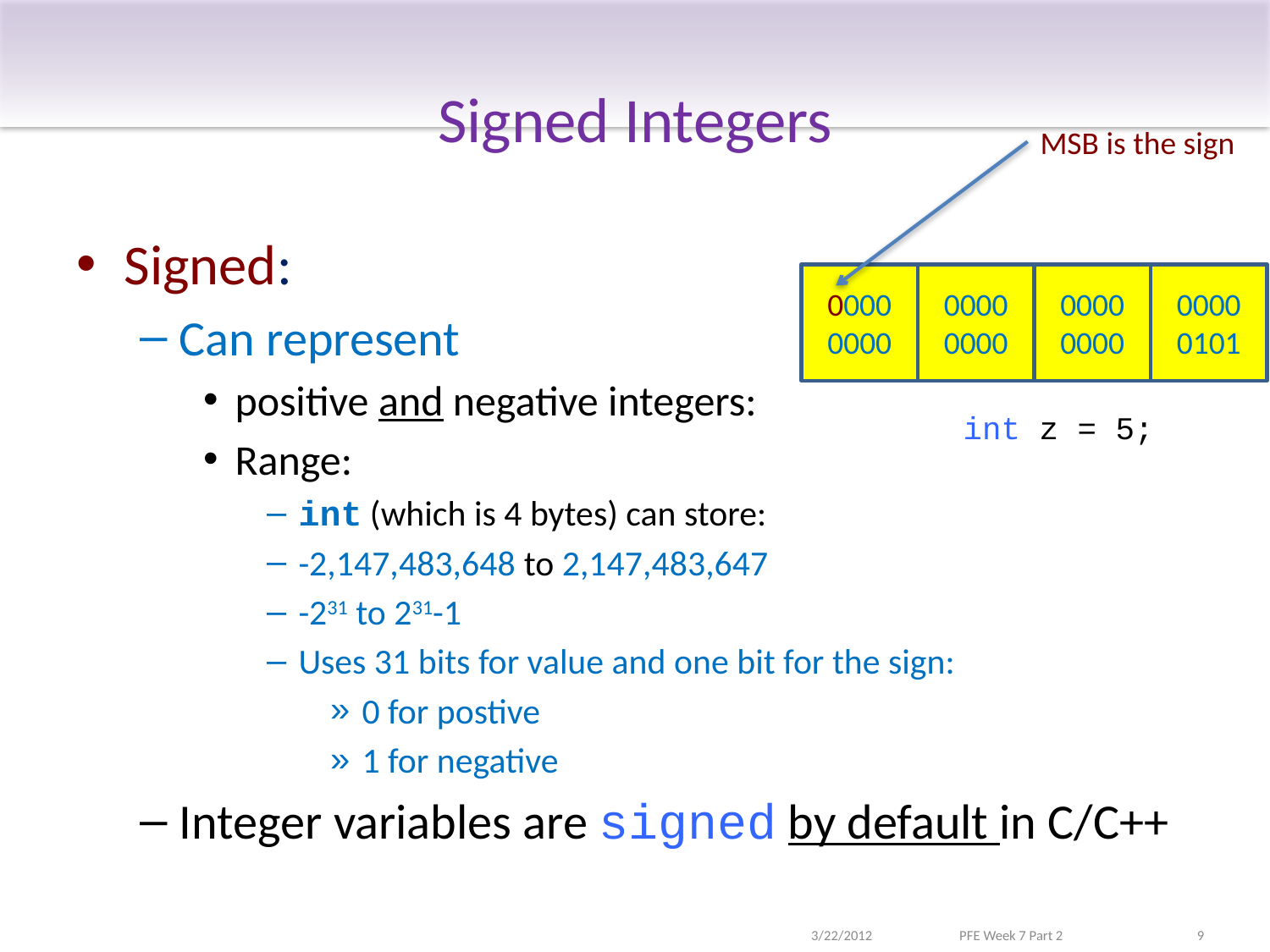

# Signed Integers
MSB is the sign
Signed:
Can represent
positive and negative integers:
Range:
int (which is 4 bytes) can store:
-2,147,483,648 to 2,147,483,647
-231 to 231-1
Uses 31 bits for value and one bit for the sign:
0 for postive
1 for negative
Integer variables are signed by default in C/C++
0000 0000
0000 0000
0000 0000
0000 0101
int z = 5;
3/22/2012
PFE Week 7 Part 2
9